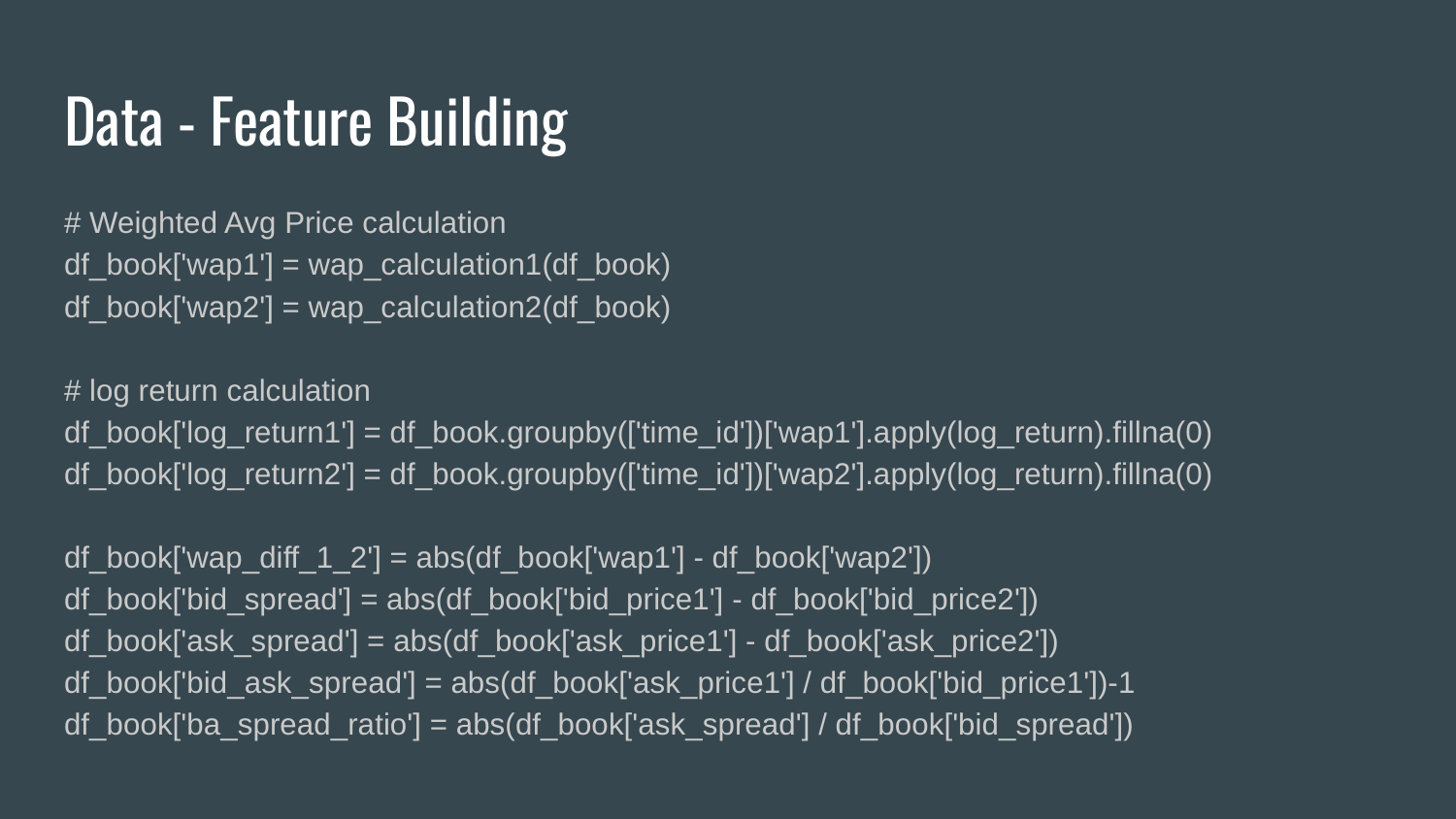

# Data - Feature Building
# Weighted Avg Price calculation
df_book['wap1'] = wap_calculation1(df_book)
df_book['wap2'] = wap_calculation2(df_book)

# log return calculation
df_book['log_return1'] = df_book.groupby(['time_id'])['wap1'].apply(log_return).fillna(0)
df_book['log_return2'] = df_book.groupby(['time_id'])['wap2'].apply(log_return).fillna(0)

df_book['wap_diff_1_2'] = abs(df_book['wap1'] - df_book['wap2'])
df_book['bid_spread'] = abs(df_book['bid_price1'] - df_book['bid_price2'])
df_book['ask_spread'] = abs(df_book['ask_price1'] - df_book['ask_price2'])
df_book['bid_ask_spread'] = abs(df_book['ask_price1'] / df_book['bid_price1'])-1
df_book['ba_spread_ratio'] = abs(df_book['ask_spread'] / df_book['bid_spread'])